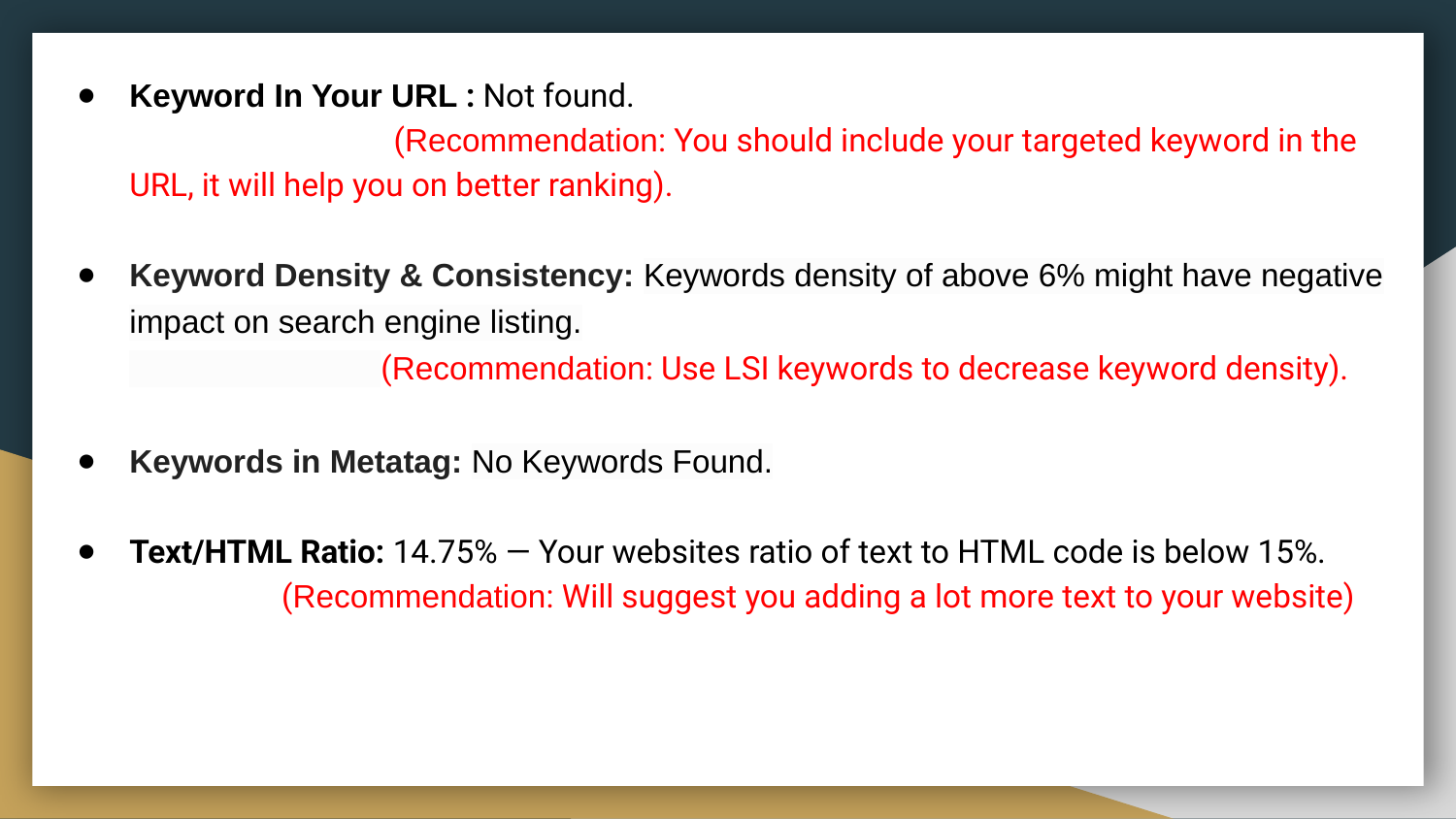

Keyword In Your URL : Not found.
                                 (Recommendation: You should include your targeted keyword in the URL, it will help you on better ranking).

Keyword Density & Consistency: Keywords density of above 6% might have negative impact on search engine listing.
                            (Recommendation: Use LSI keywords to decrease keyword density).

Keywords in Metatag: No Keywords Found.

Text/HTML Ratio: 14.75% — Your websites ratio of text to HTML code is below 15%.
                   (Recommendation: Will suggest you adding a lot more text to your website)